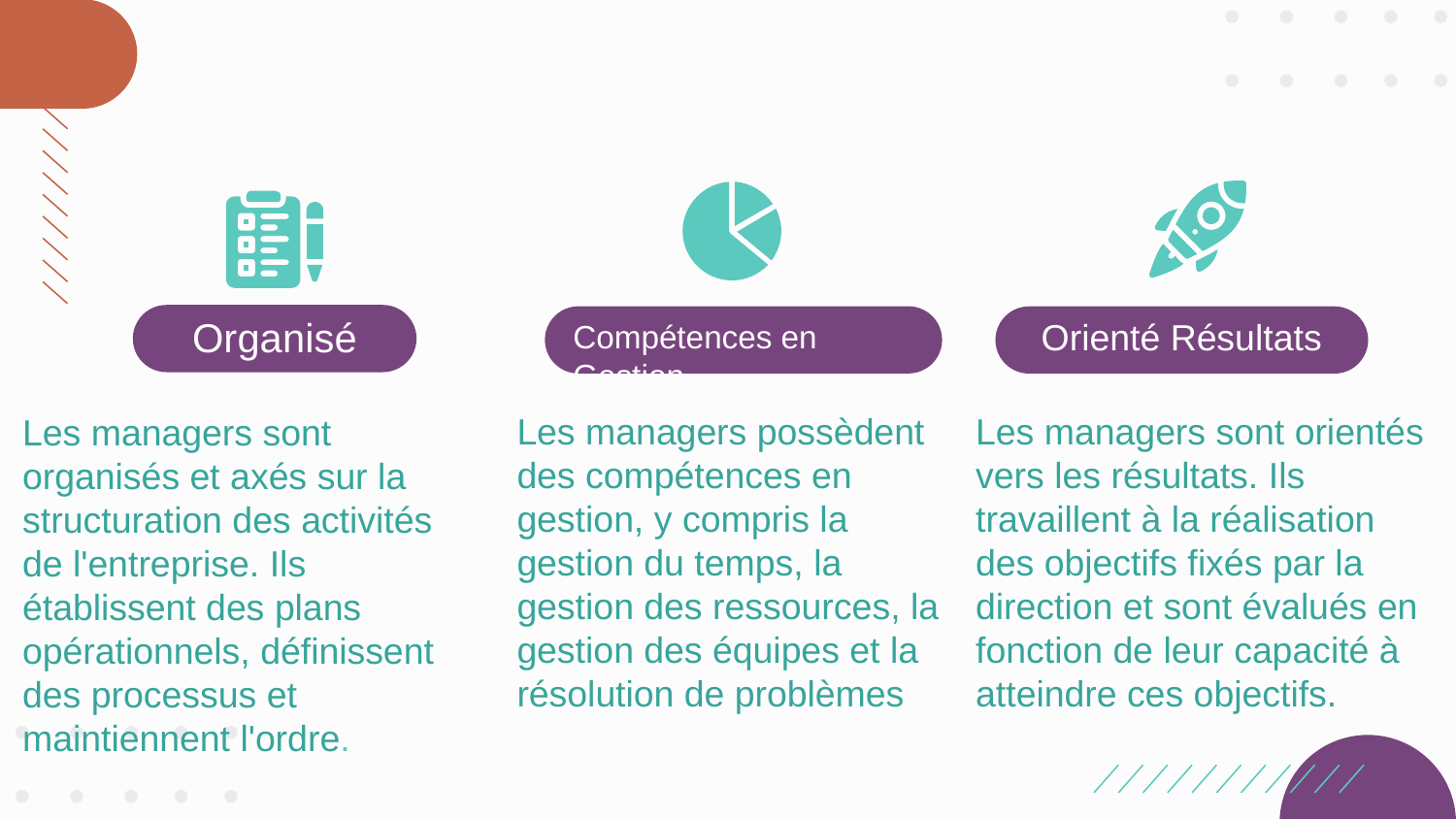

Organisé
Orienté Résultats
Compétences en Gestion

Les managers sont orientés vers les résultats. Ils travaillent à la réalisation des objectifs fixés par la direction et sont évalués en fonction de leur capacité à atteindre ces objectifs.

Les managers possèdent des compétences en gestion, y compris la gestion du temps, la gestion des ressources, la gestion des équipes et la résolution de problèmes
Les managers sont organisés et axés sur la structuration des activités de l'entreprise. Ils établissent des plans opérationnels, définissent des processus et maintiennent l'ordre.